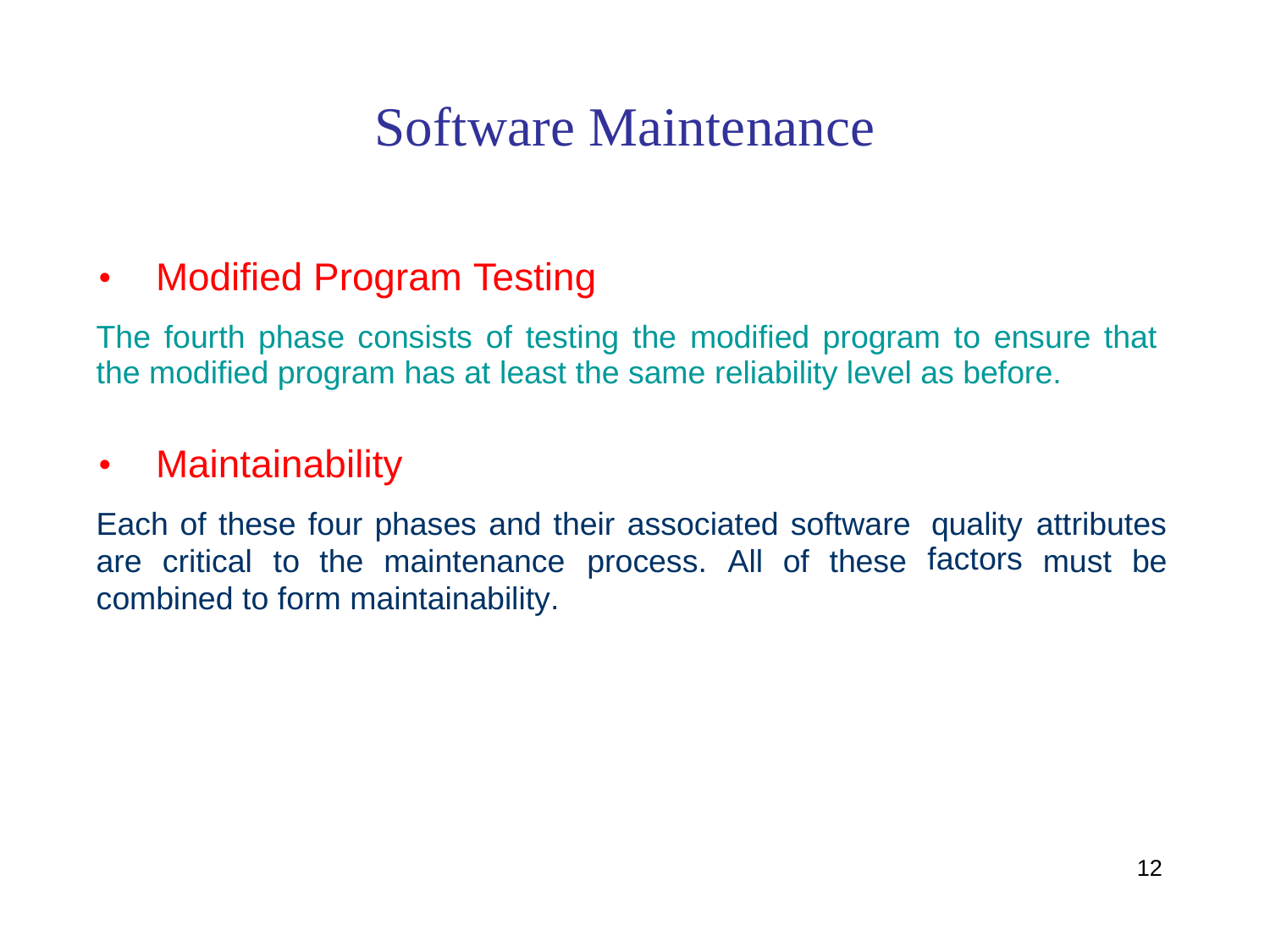

Software Maintenance
•
Modified Program Testing
The fourth phase consists of testing the modified program to ensure that
the modified program has at least the same reliability level as before.
•
Maintainability
Each of these four phases and their associated software
quality
factors
attributes
are
critical
to
the
maintenance
process.
All
of
these
must
be
combined to form maintainability.
12